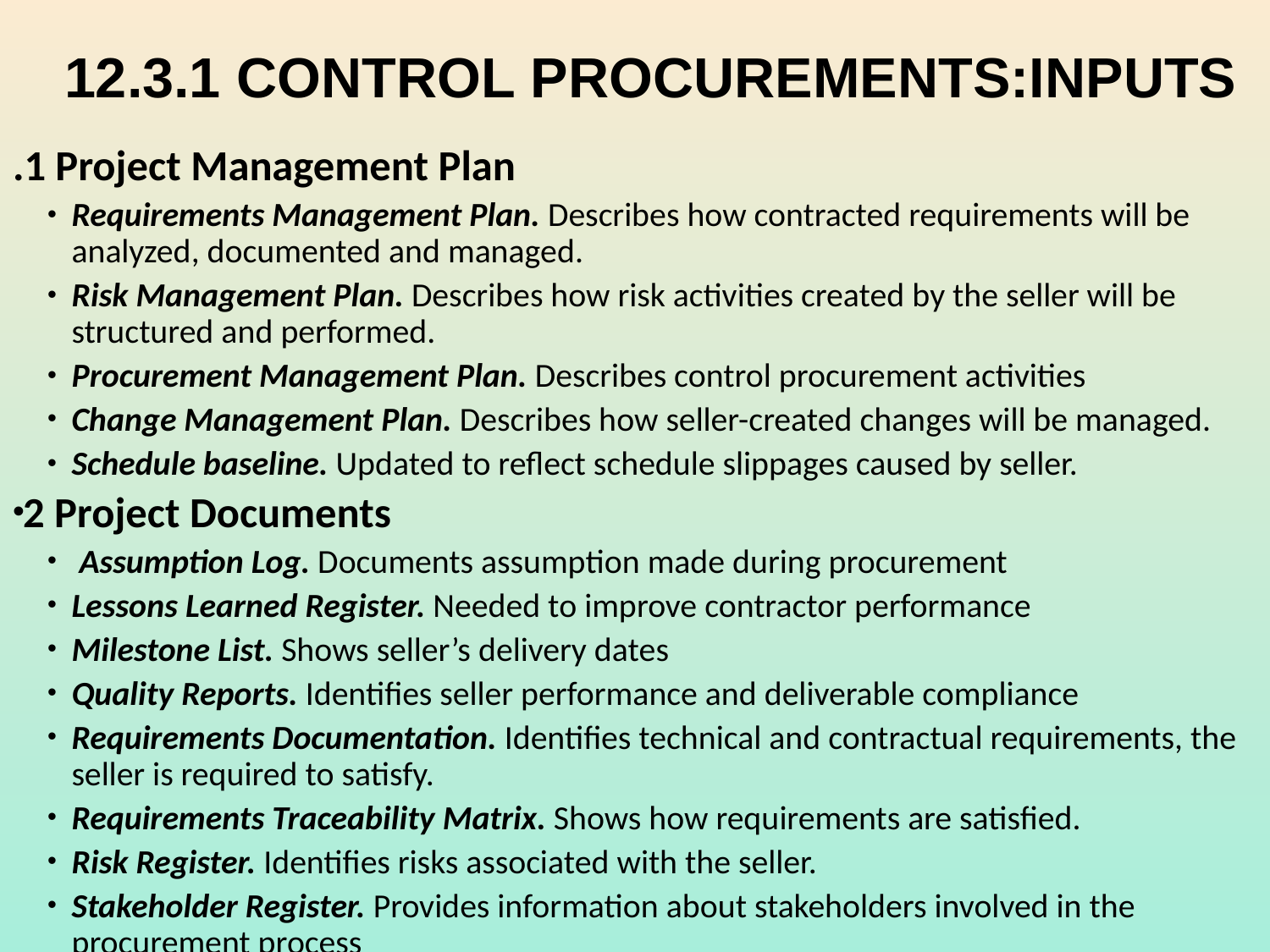

# 12.3.1 CONTROL PROCUREMENTS:INPUTS
.1 Project Management Plan
Requirements Management Plan. Describes how contracted requirements will be analyzed, documented and managed.
Risk Management Plan. Describes how risk activities created by the seller will be structured and performed.
Procurement Management Plan. Describes control procurement activities
Change Management Plan. Describes how seller-created changes will be managed.
Schedule baseline. Updated to reflect schedule slippages caused by seller.
2 Project Documents
 Assumption Log. Documents assumption made during procurement
Lessons Learned Register. Needed to improve contractor performance
Milestone List. Shows seller’s delivery dates
Quality Reports. Identifies seller performance and deliverable compliance
Requirements Documentation. Identifies technical and contractual requirements, the seller is required to satisfy.
Requirements Traceability Matrix. Shows how requirements are satisfied.
Risk Register. Identifies risks associated with the seller.
Stakeholder Register. Provides information about stakeholders involved in the procurement process